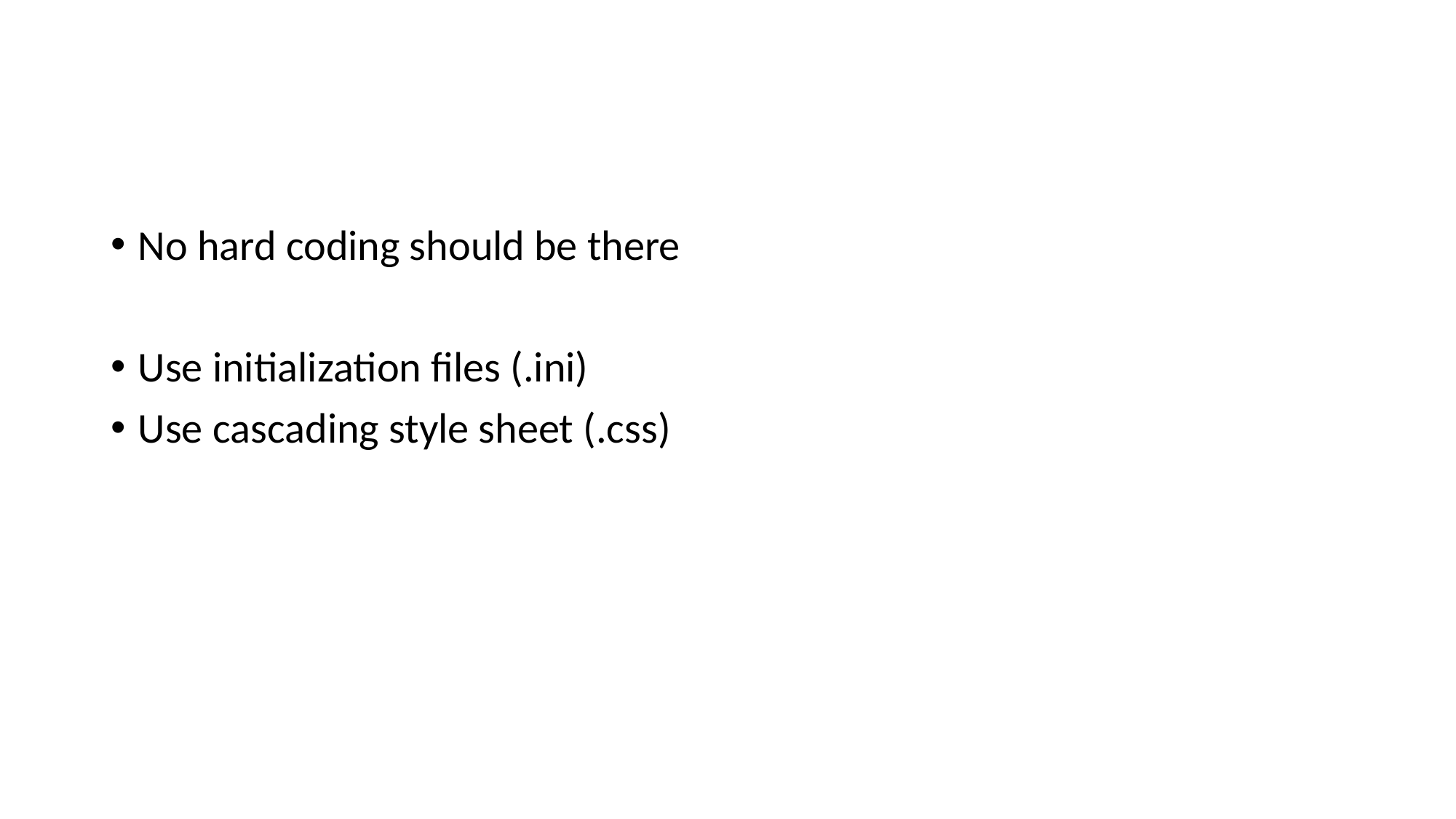

#
No hard coding should be there

Use initialization files (.ini)
Use cascading style sheet (.css)